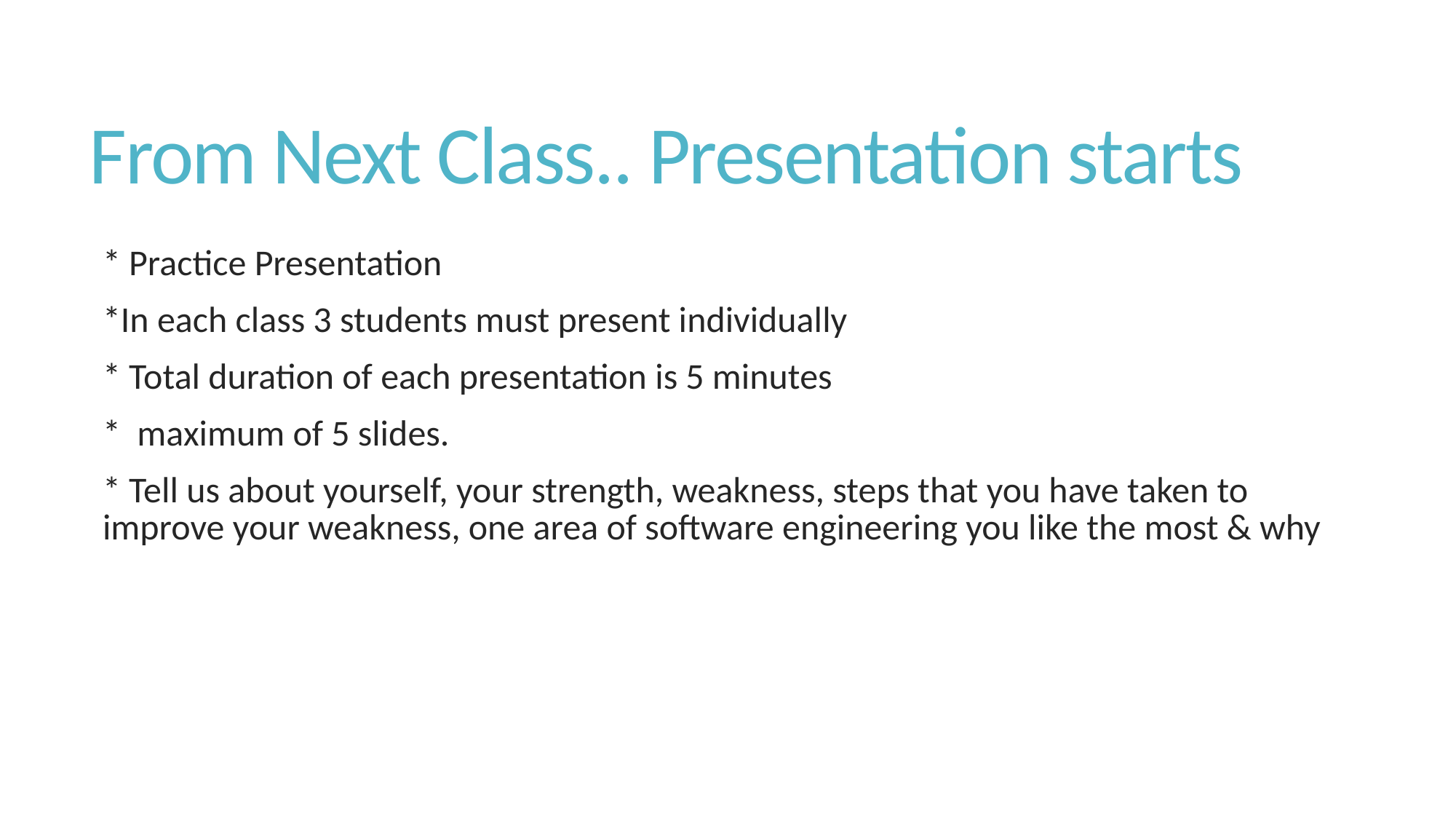

# From Next Class.. Presentation starts
* Practice Presentation
*In each class 3 students must present individually
* Total duration of each presentation is 5 minutes
*  maximum of 5 slides.
* Tell us about yourself, your strength, weakness, steps that you have taken to improve your weakness, one area of software engineering you like the most & why